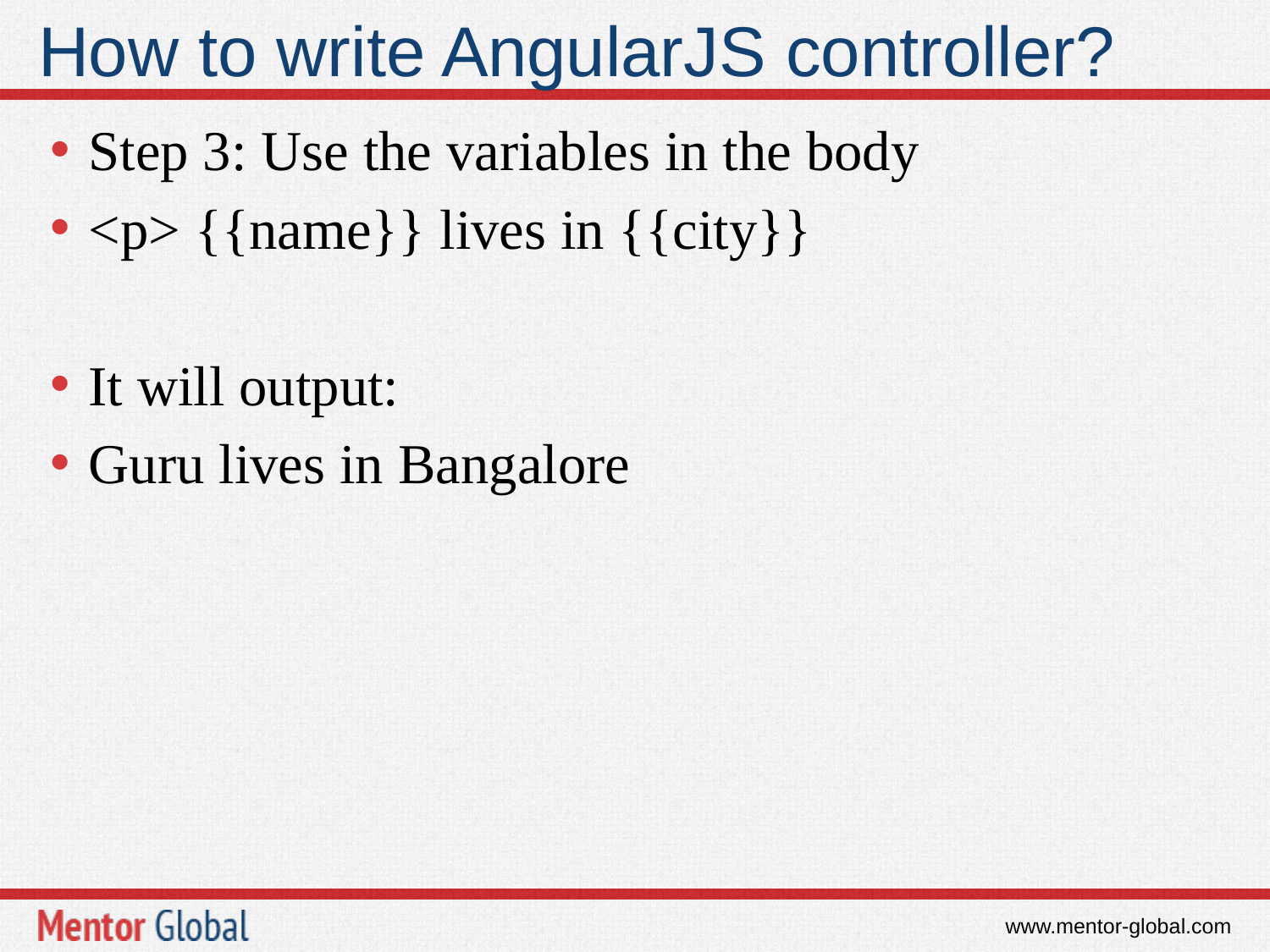

# How to write AngularJS controller?
Step 3: Use the variables in the body
<p> {{name}} lives in {{city}}

It will output:
Guru lives in Bangalore